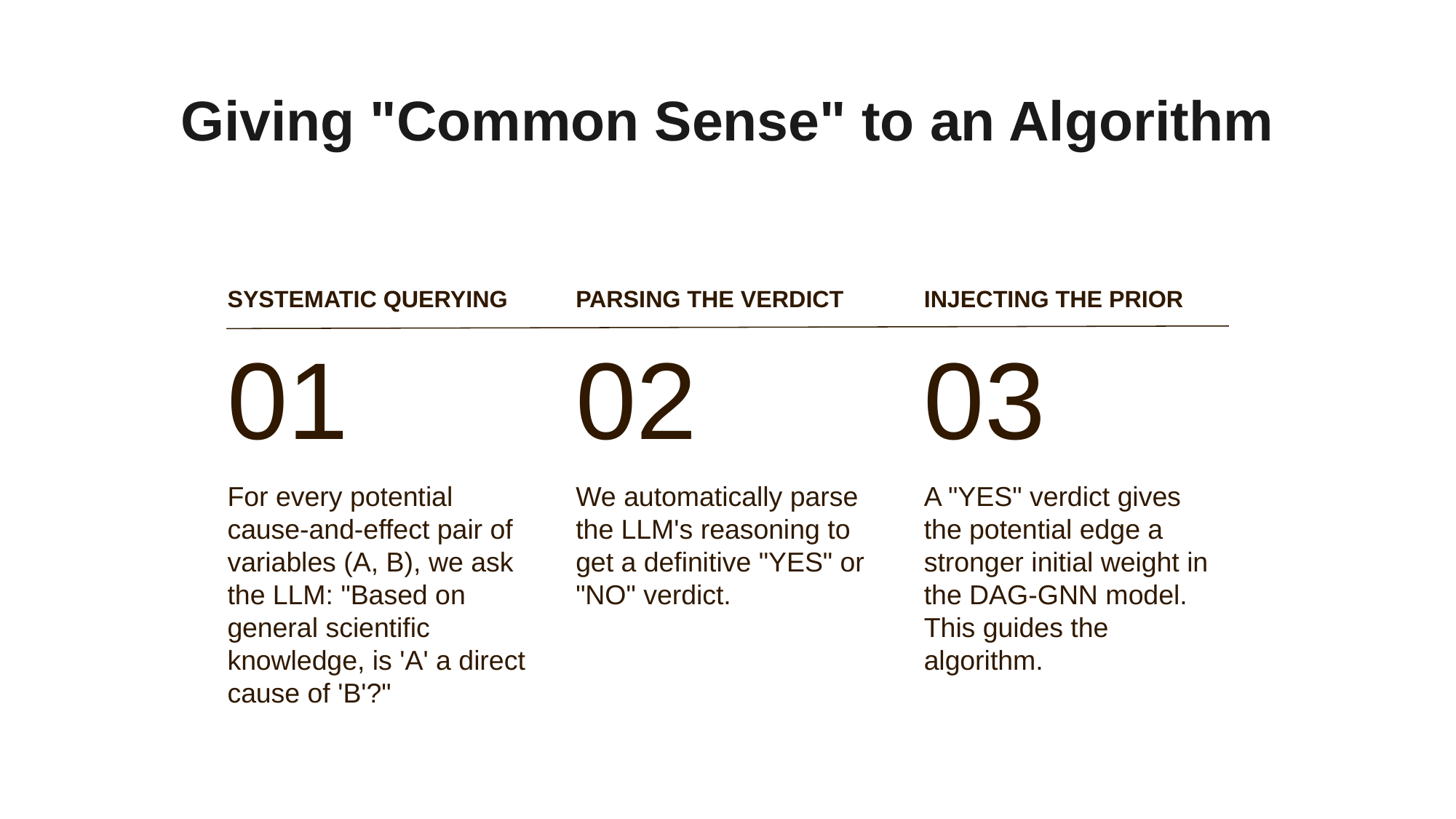

# Giving "Common Sense" to an Algorithm
SYSTEMATIC QUERYING
PARSING THE VERDICT
INJECTING THE PRIOR
01
02
03
We automatically parse the LLM's reasoning to get a definitive "YES" or "NO" verdict.
For every potential cause-and-effect pair of variables (A, B), we ask the LLM: "Based on general scientific knowledge, is 'A' a direct cause of 'B'?"

A "YES" verdict gives the potential edge a stronger initial weight in the DAG-GNN model.
This guides the algorithm.